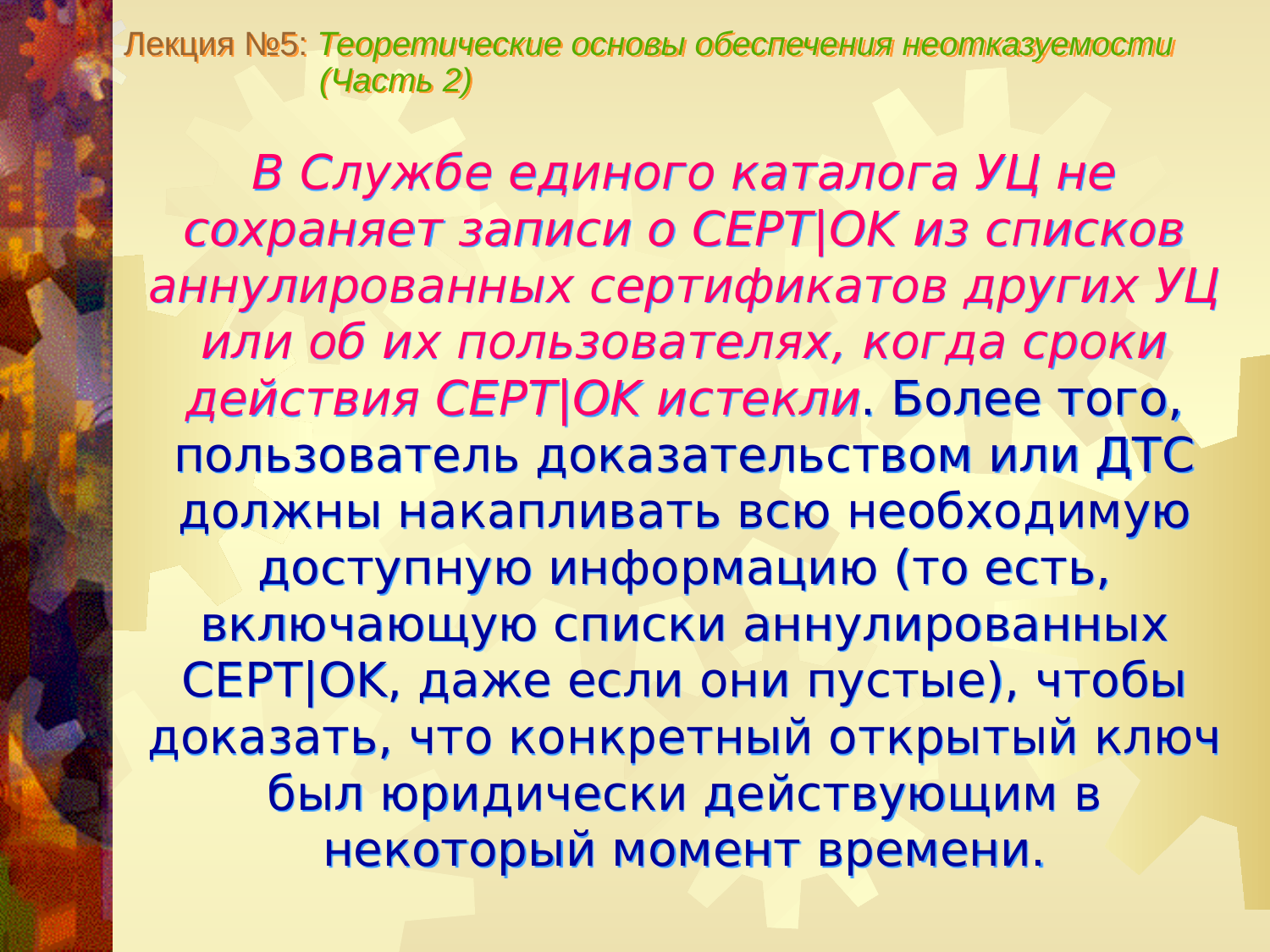

Лекция №5: Теоретические основы обеспечения неотказуемости
                       (Часть 2)
В Службе единого каталога УЦ не сохраняет записи о СЕРТ|OK из списков аннулированных сертификатов других УЦ или об их пользователях, когда сроки действия СЕРТ|OK истекли. Более того, пользователь доказательством или ДТС должны накапливать всю необходимую доступную информацию (то есть, включающую списки аннулированных СЕРТ|OK, даже если они пустые), чтобы доказать, что конкретный открытый ключ был юридически действующим в некоторый момент времени.